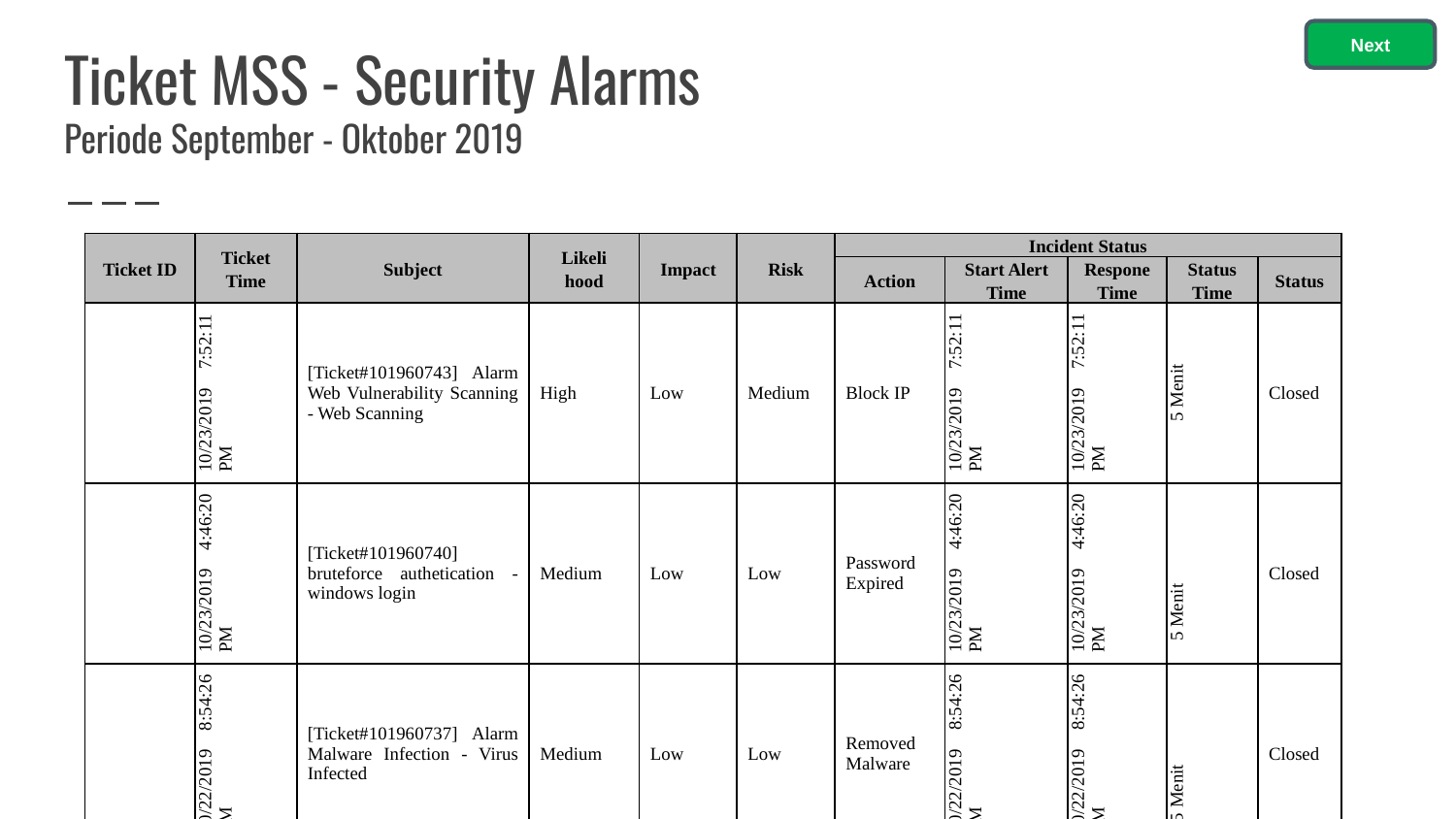

Next
# Ticket MSS - Security Alarms Periode September - Oktober 2019
| Ticket ID | Ticket Time | Subject | Likeli hood | Impact | Risk | Incident Status |  |  |  |  |
| --- | --- | --- | --- | --- | --- | --- | --- | --- | --- | --- |
|  |  |  |  |  |  | Action | Start Alert Time | Respone Time | Status Time | Status |
|  | 10/23/2019 7:52:11 PM | [Ticket#101960743] Alarm Web Vulnerability Scanning - Web Scanning | High | Low | Medium | Block IP | 10/23/2019 7:52:11 PM | 10/23/2019 7:52:11 PM | 5 Menit | Closed |
|  | 10/23/2019 4:46:20 PM | [Ticket#101960740] bruteforce authetication - windows login | Medium | Low | Low | Password Expired | 10/23/2019 4:46:20 PM | 10/23/2019 4:46:20 PM | 5 Menit | Closed |
|  | 10/22/2019 8:54:26 PM | [Ticket#101960737] Alarm Malware Infection - Virus Infected | Medium | Low | Low | Removed Malware | 10/22/2019 8:54:26 PM | 10/22/2019 8:54:26 PM | 5 Menit | Closed |
|  | 10/22/2019 7:01:12 PM | [Ticket#101960734] Alarm Unaothorized Access - Suspicious Access | Medium | Low | Low | Block IP | 10/22/2019 7:01:12 PM | 10/22/2019 7:01:12 PM | 5 Menit | Closed |
|  | 10/22/2019 11:55:36 AM | [Ticket#101960725] Alarm Malware Infection - Virus Infected | Medium | Low | Low | Removed Malware | 10/22/2019 11:55:36 AM | 10/22/2019 11:55:36 AM | 5 Menit | Closed |
|  | 10/21/2019 4:48:42 AM | [Ticket#101960718] Alarm Web Vulnerability Scanning - Web Scanning | High | Low | Medium | Block IP | 10/21/2019 4:48:42 AM | 10/21/2019 4:48:42 AM | 5 Menit | Closed |